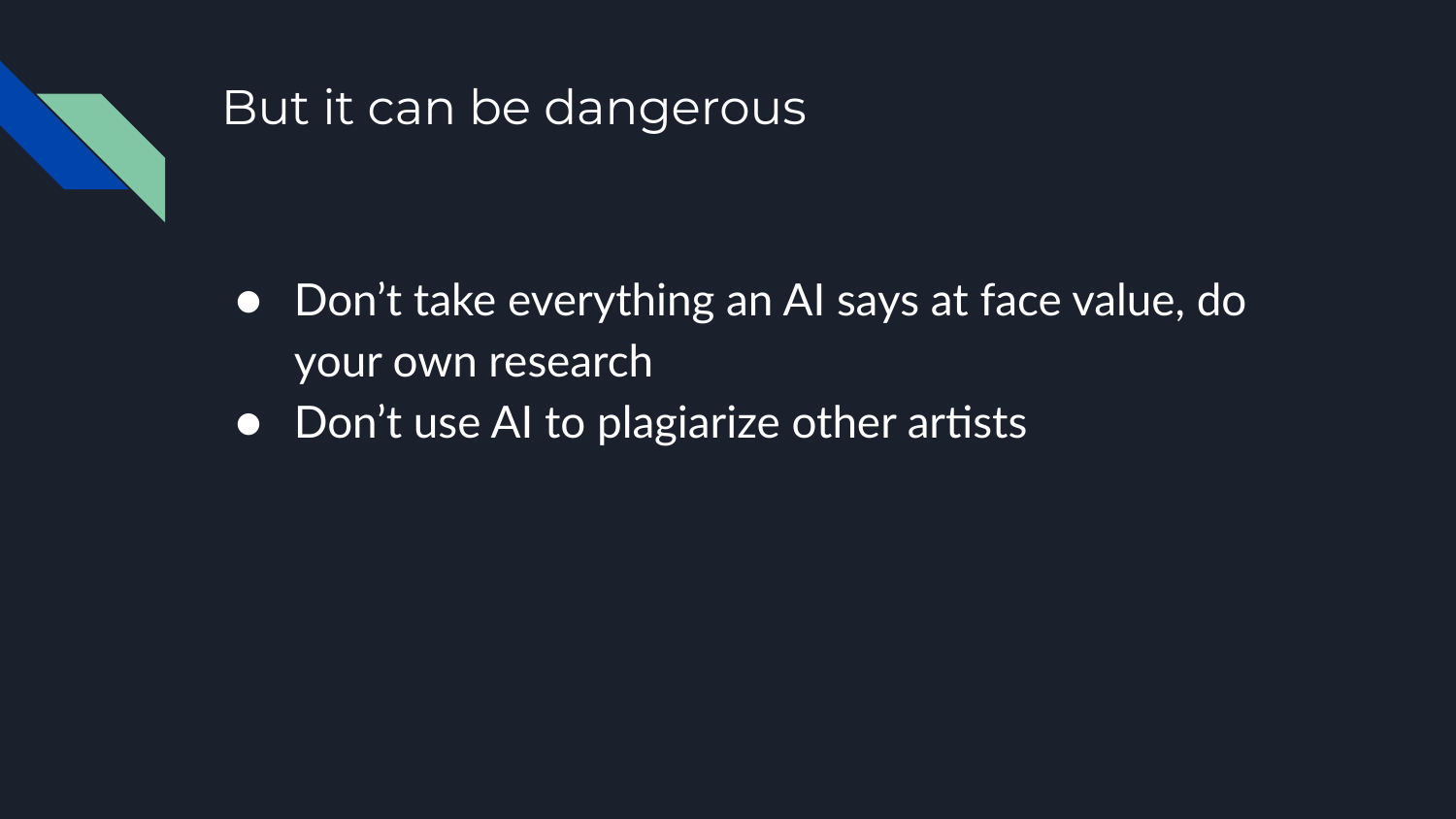

# But it can be dangerous
Don’t take everything an AI says at face value, do your own research
Don’t use AI to plagiarize other artists